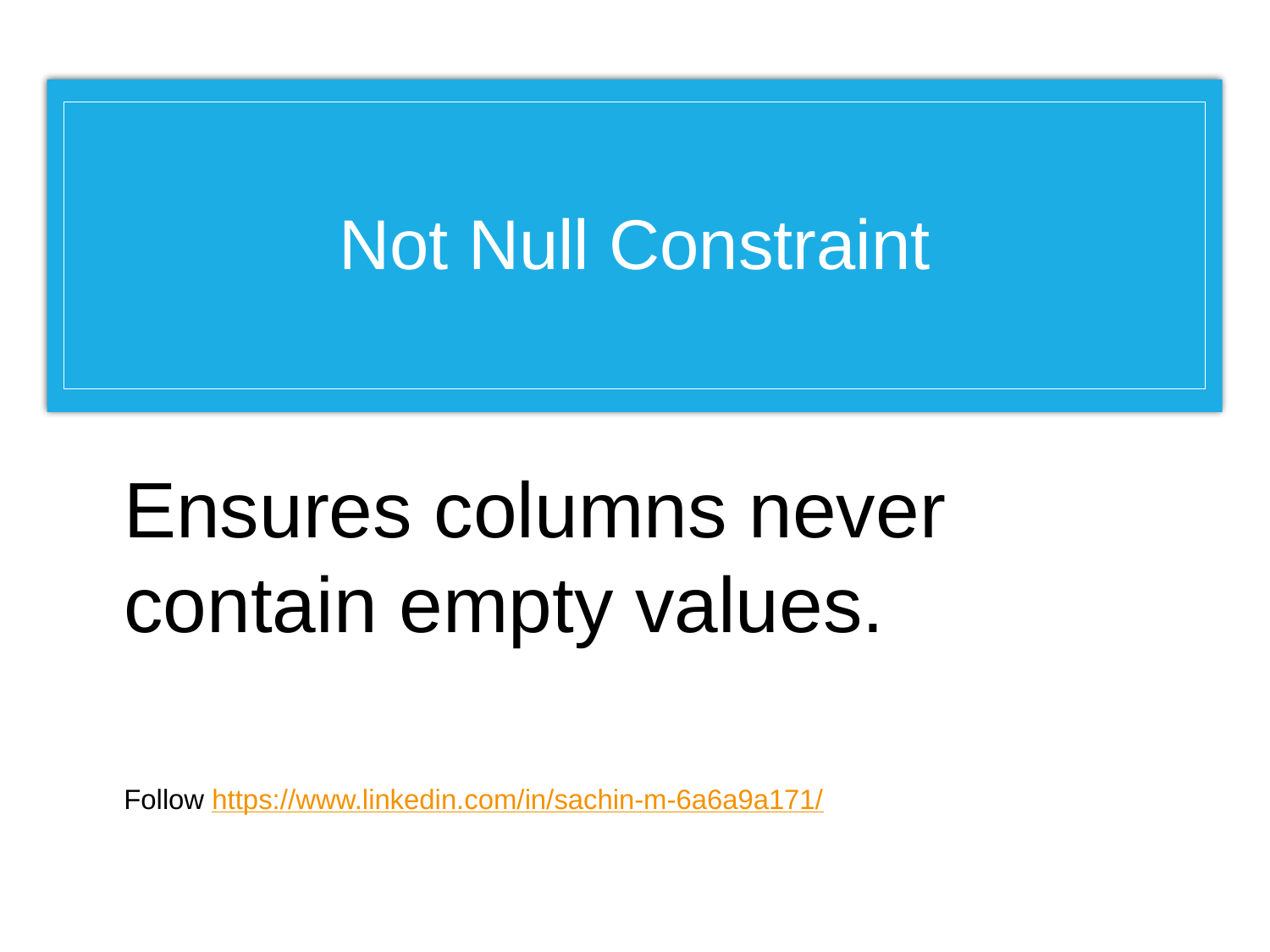

# Not Null Constraint
Ensures columns never contain empty values.
Follow https://www.linkedin.com/in/sachin-m-6a6a9a171/